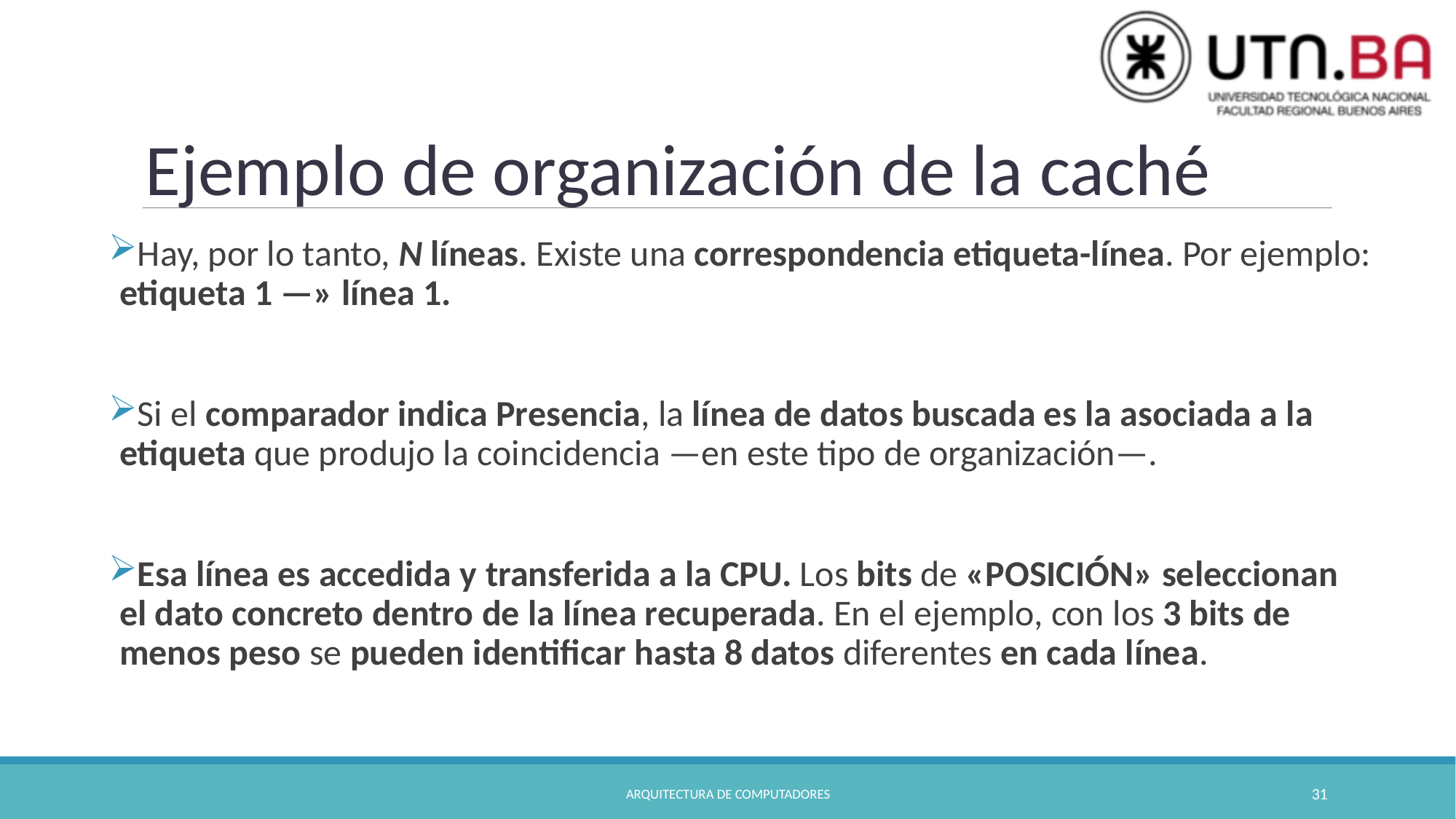

Ejemplo de organización de la caché
Hay, por lo tanto, N líneas. Existe una correspondencia etiqueta-línea. Por ejemplo: etiqueta 1 —» línea 1.

Si el comparador indica Presencia, la línea de datos buscada es la asociada a la etiqueta que produjo la coincidencia —en este tipo de organización—.

Esa línea es accedida y transferida a la CPU. Los bits de «POSICIÓN» seleccionan el dato concreto dentro de la línea recuperada. En el ejemplo, con los 3 bits de menos peso se pueden identificar hasta 8 datos diferentes en cada línea.
Arquitectura de Computadores
31